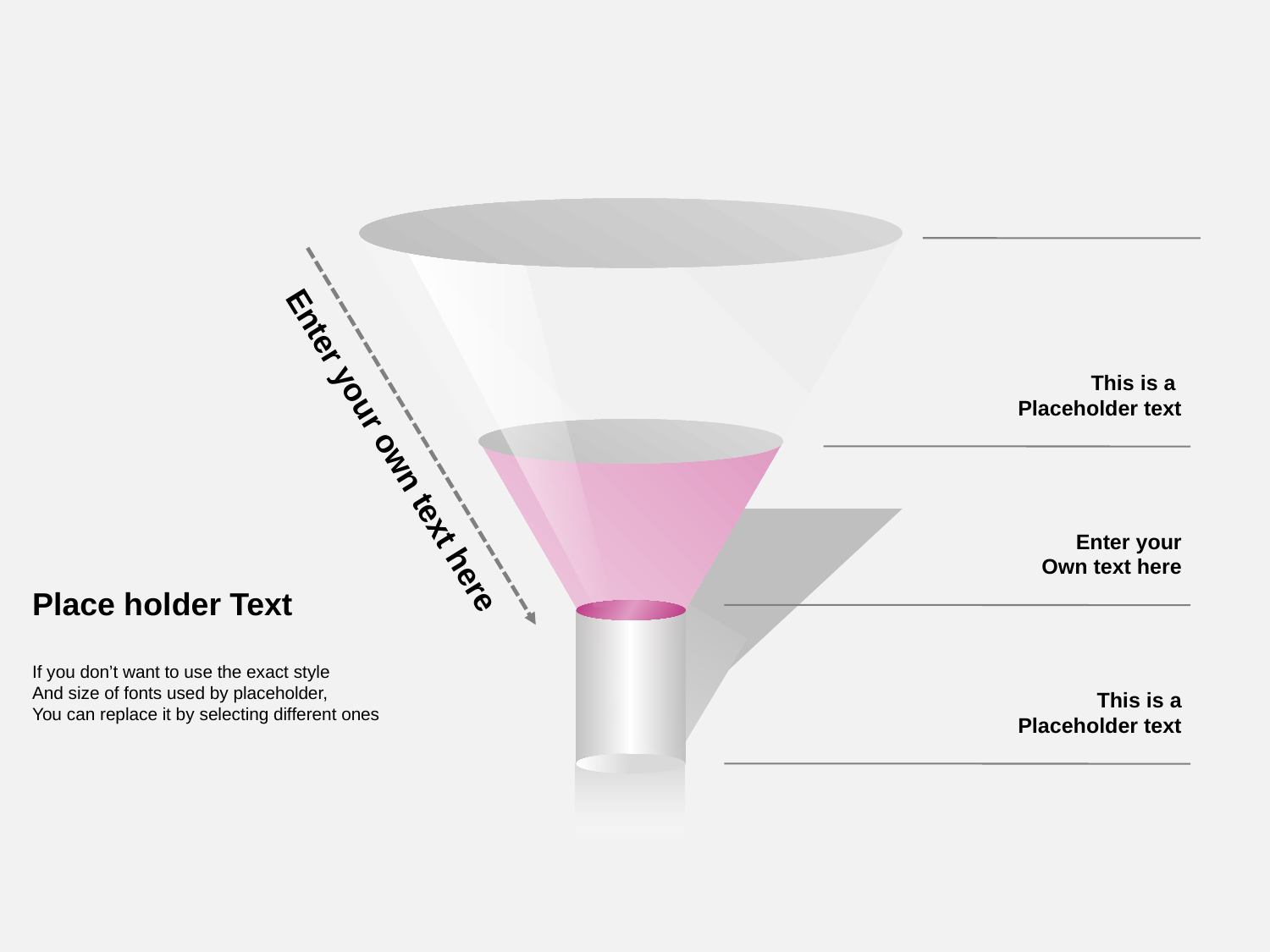

This is a
Placeholder text

Enter your own text here

Enter your
Own text here

Place holder Text

If you don’t want to use the exact style
And size of fonts used by placeholder,
You can replace it by selecting different ones
This is a
Placeholder text